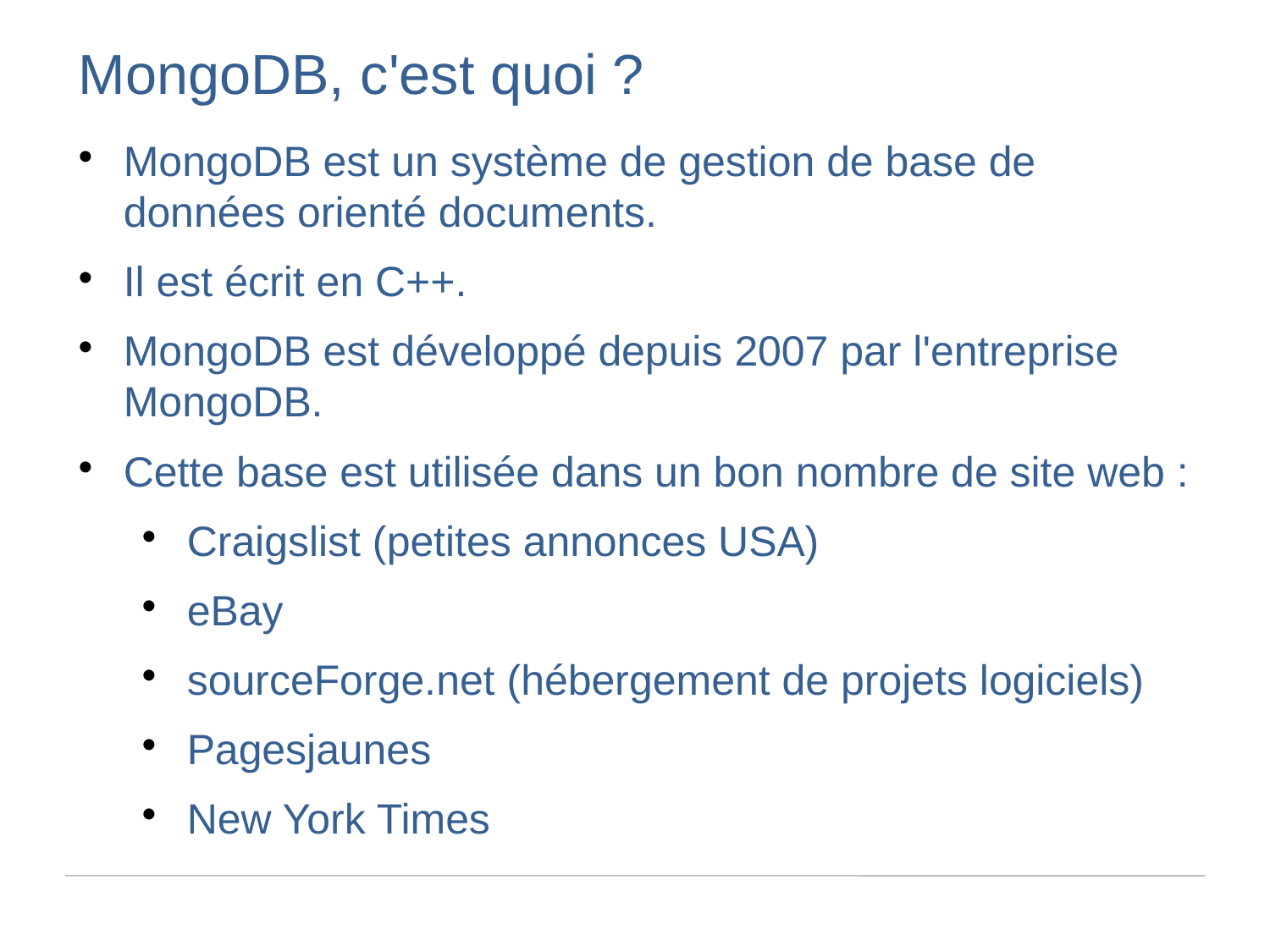

MongoDB, c'est quoi ?

MongoDB est un système de gestion de base de données orienté documents.
Il est écrit en C++.
MongoDB est développé depuis 2007 par l'entreprise MongoDB.
Cette base est utilisée dans un bon nombre de site web :
Craigslist (petites annonces USA)
eBay
sourceForge.net (hébergement de projets logiciels)
Pagesjaunes
New York Times